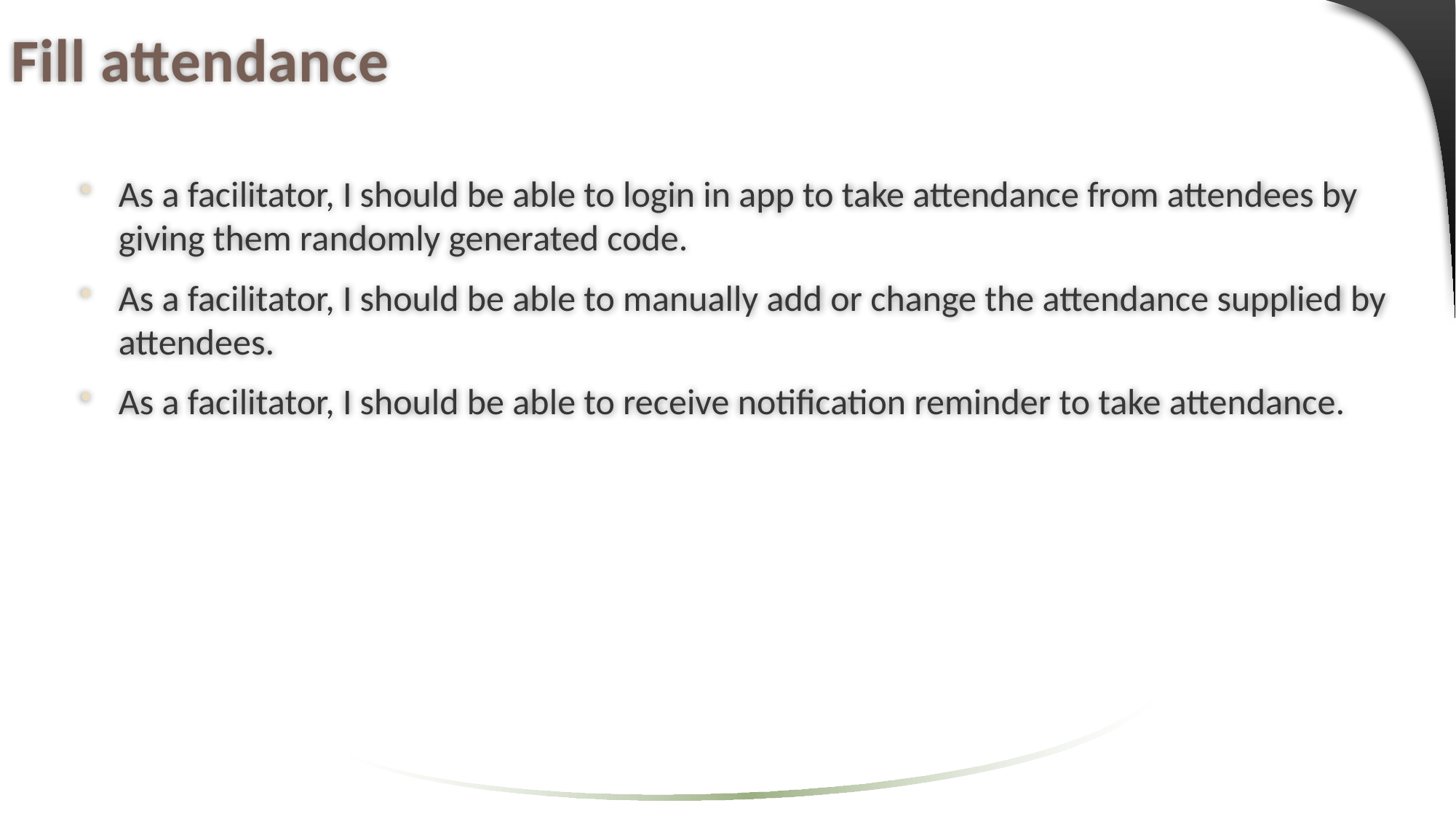

# Fill attendance
As a facilitator, I should be able to login in app to take attendance from attendees by giving them randomly generated code.
As a facilitator, I should be able to manually add or change the attendance supplied by attendees.
As a facilitator, I should be able to receive notification reminder to take attendance.